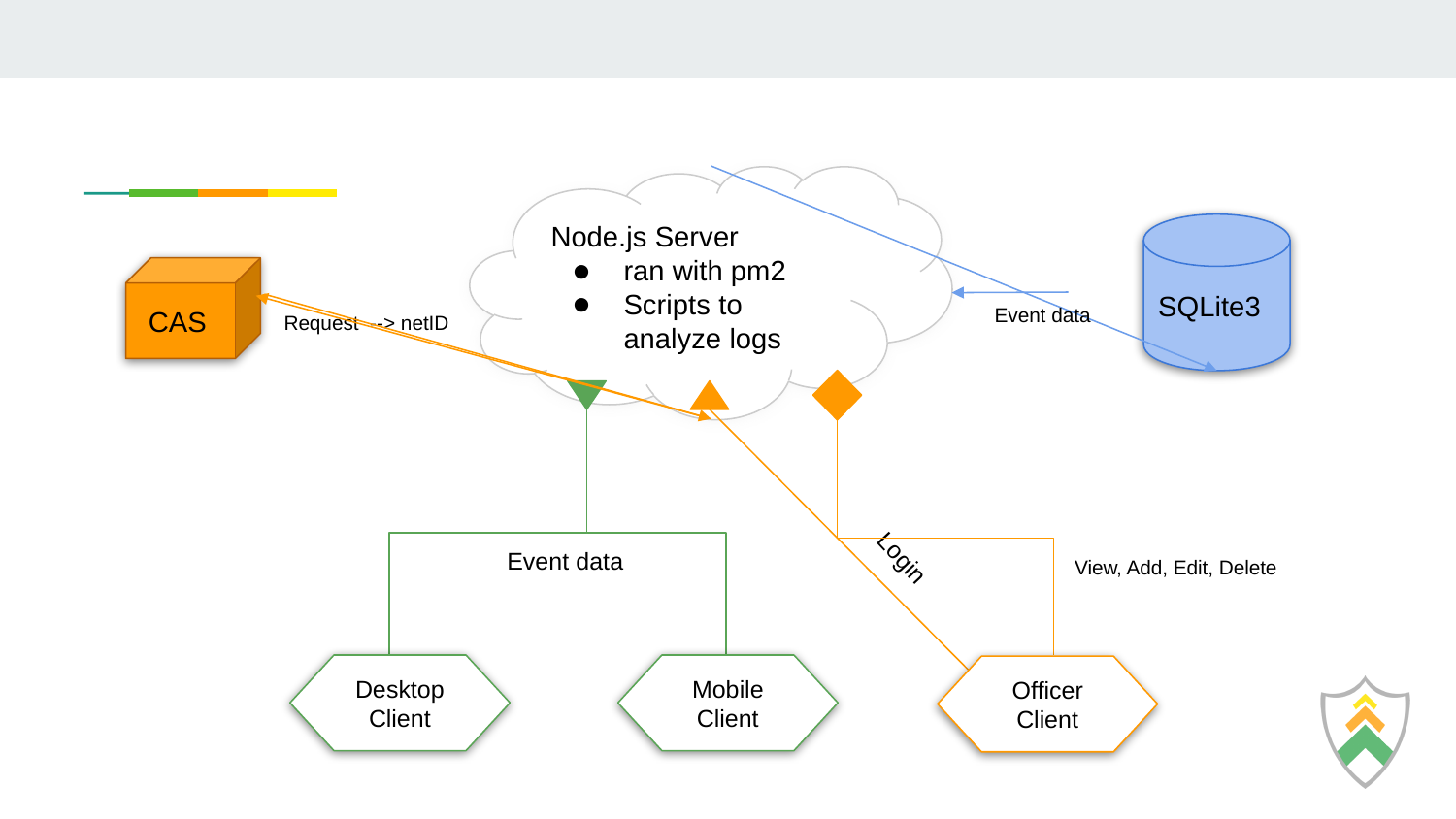

Node.js Server
ran with pm2
Scripts to analyze logs
SQLite3
 CAS
Event data

Request  --> netID

Event data
View, Add, Edit, Delete
Login
Desktop Client
Mobile Client
Officer Client